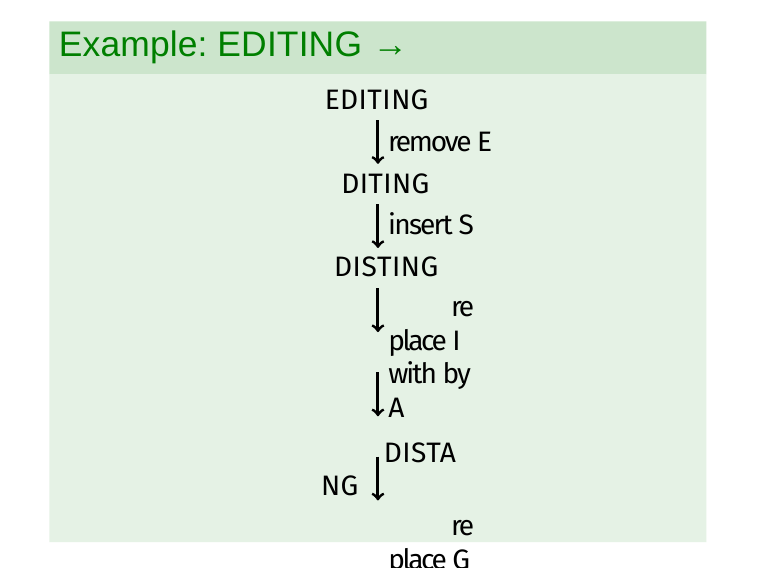

# Example: EDITING → DISTANCE

EDITING
remove E  DITING
insert S  DISTING
replace I with by A
DISTANG
replace G with C
DISTANC
insert E  DISTANCE